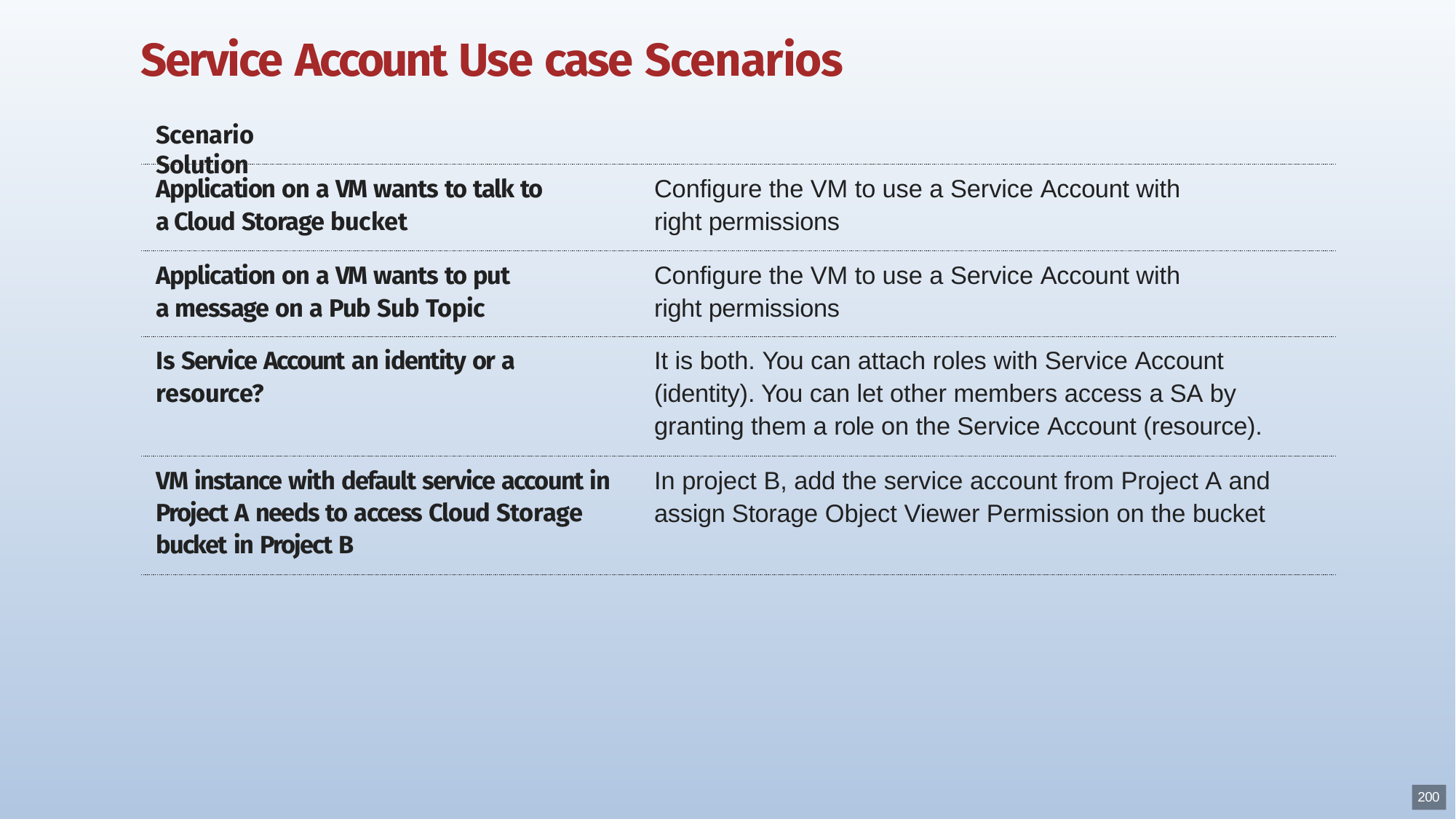

# Service Account Use case Scenarios
Scenario	Solution

Application on a VM wants to talk to a Cloud Storage bucket
Configure the VM to use a Service Account with right permissions

Application on a VM wants to put a message on a Pub Sub Topic
Configure the VM to use a Service Account with right permissions

Is Service Account an identity or a resource?
It is both. You can attach roles with Service Account (identity). You can let other members access a SA by granting them a role on the Service Account (resource).

VM instance with default service account in Project A needs to access Cloud Storage bucket in Project B
In project B, add the service account from Project A and assign Storage Object Viewer Permission on the bucket

200